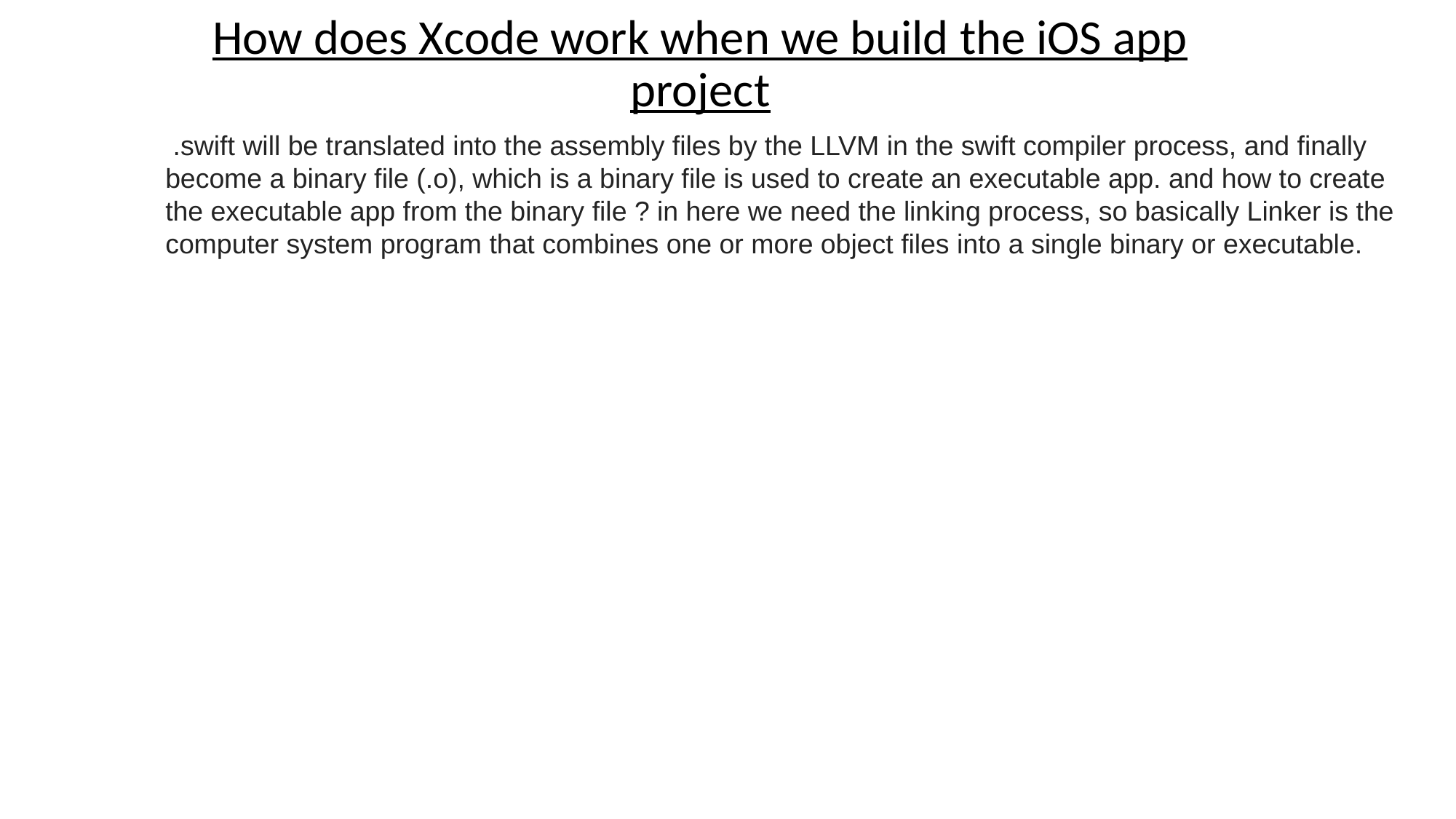

# How does Xcode work when we build the iOS app project
 .swift will be translated into the assembly files by the LLVM in the swift compiler process, and finally become a binary file (.o), which is a binary file is used to create an executable app. and how to create the executable app from the binary file ? in here we need the linking process, so basically Linker is the computer system program that combines one or more object files into a single binary or executable.